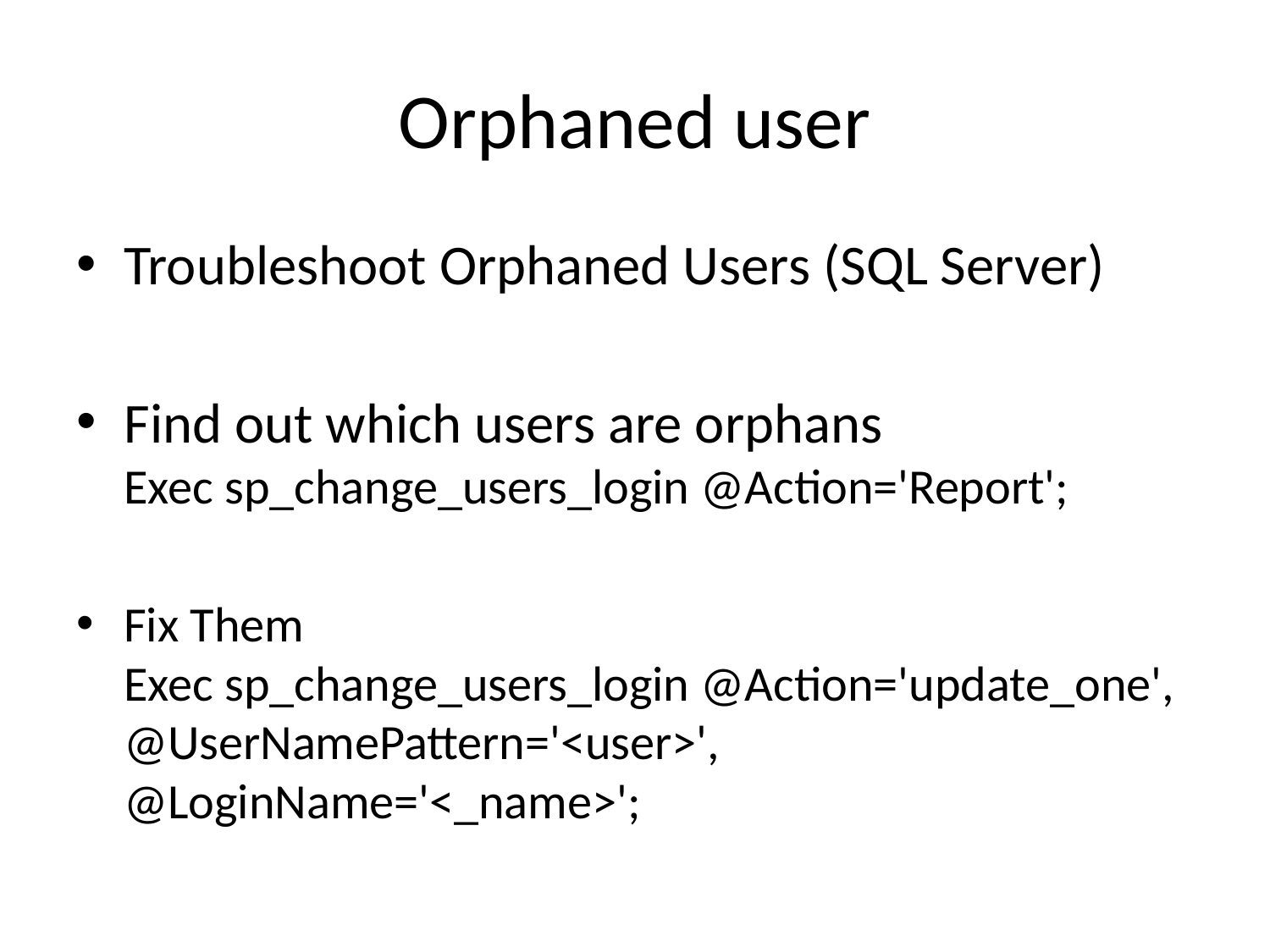

# Orphaned user
Troubleshoot Orphaned Users (SQL Server)

Find out which users are orphans
Exec sp_change_users_login @Action='Report';

Fix Them
Exec sp_change_users_login @Action='update_one', @UserNamePattern='<user>', @LoginName='<_name>';